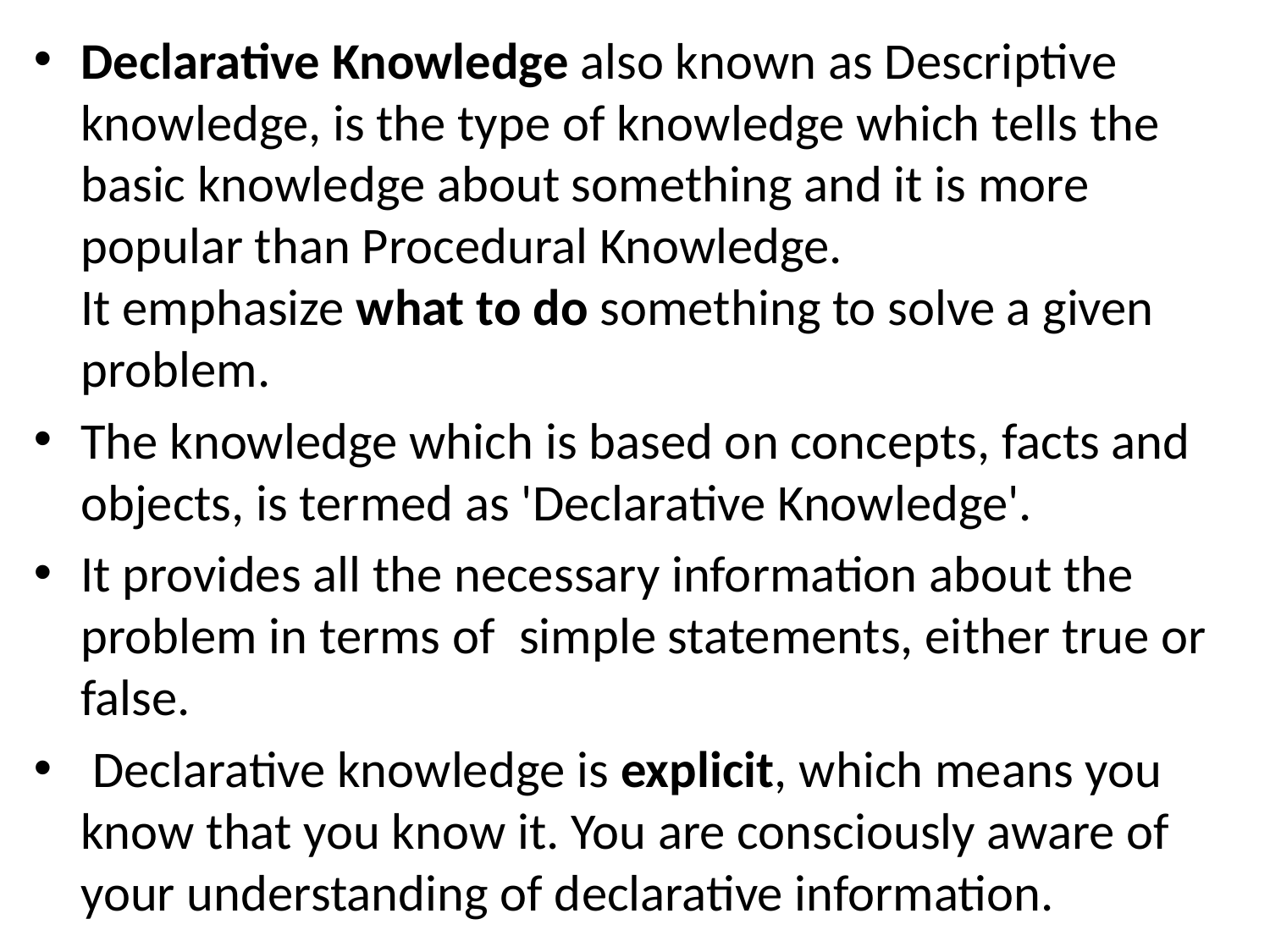

Declarative Knowledge also known as Descriptive knowledge, is the type of knowledge which tells the basic knowledge about something and it is more popular than Procedural Knowledge.
It emphasize what to do something to solve a given problem.
The knowledge which is based on concepts, facts and objects, is termed as 'Declarative Knowledge'.
It provides all the necessary information about the problem in terms of  simple statements, either true or false.
 Declarative knowledge is explicit, which means you know that you know it. You are consciously aware of your understanding of declarative information.

#